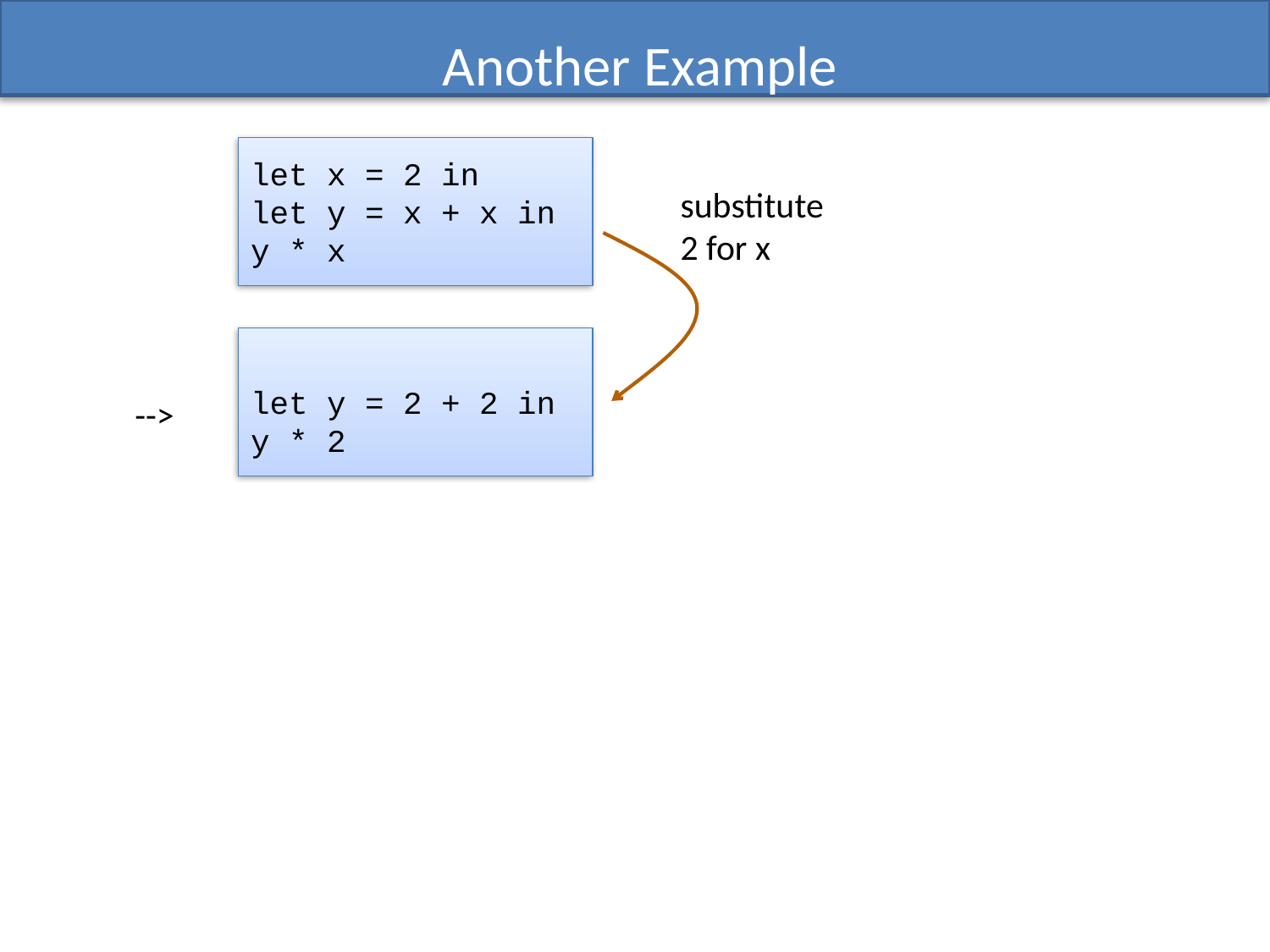

# Another Example
let x = 2 in
let y = x + x in
y * x
substitute
2 for x

let y = 2 + 2 in
y * 2
-->